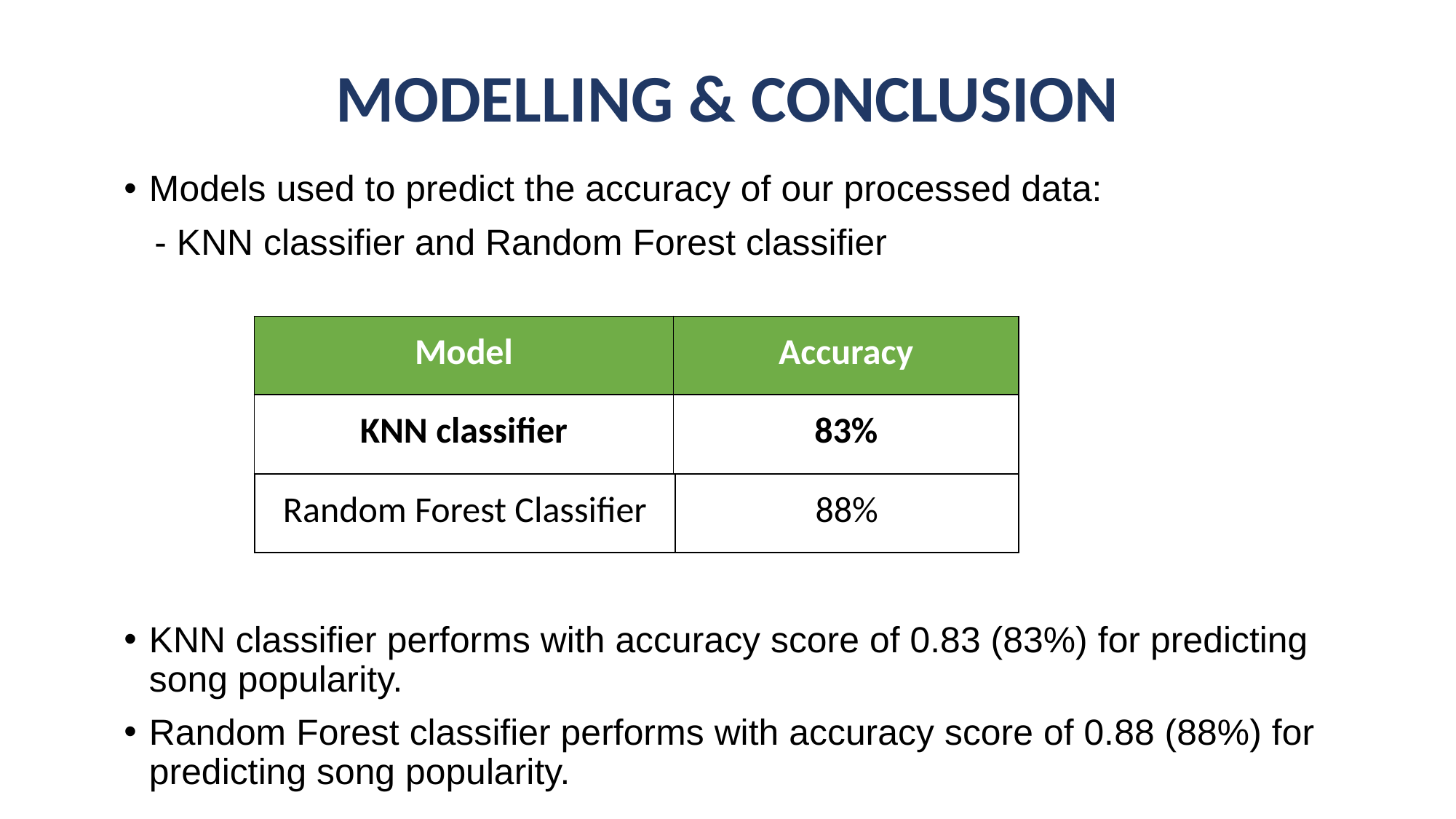

# MODELLING & CONCLUSION
Models used to predict the accuracy of our processed data:
   - KNN classifier and Random Forest classifier

KNN classifier performs with accuracy score of 0.83 (83%) for predicting song popularity.
Random Forest classifier performs with accuracy score of 0.88 (88%) for predicting song popularity.

| Model | Accuracy |
| --- | --- |
| KNN classifier | 83% |
| Random Forest Classifier | 88% |
| --- | --- |